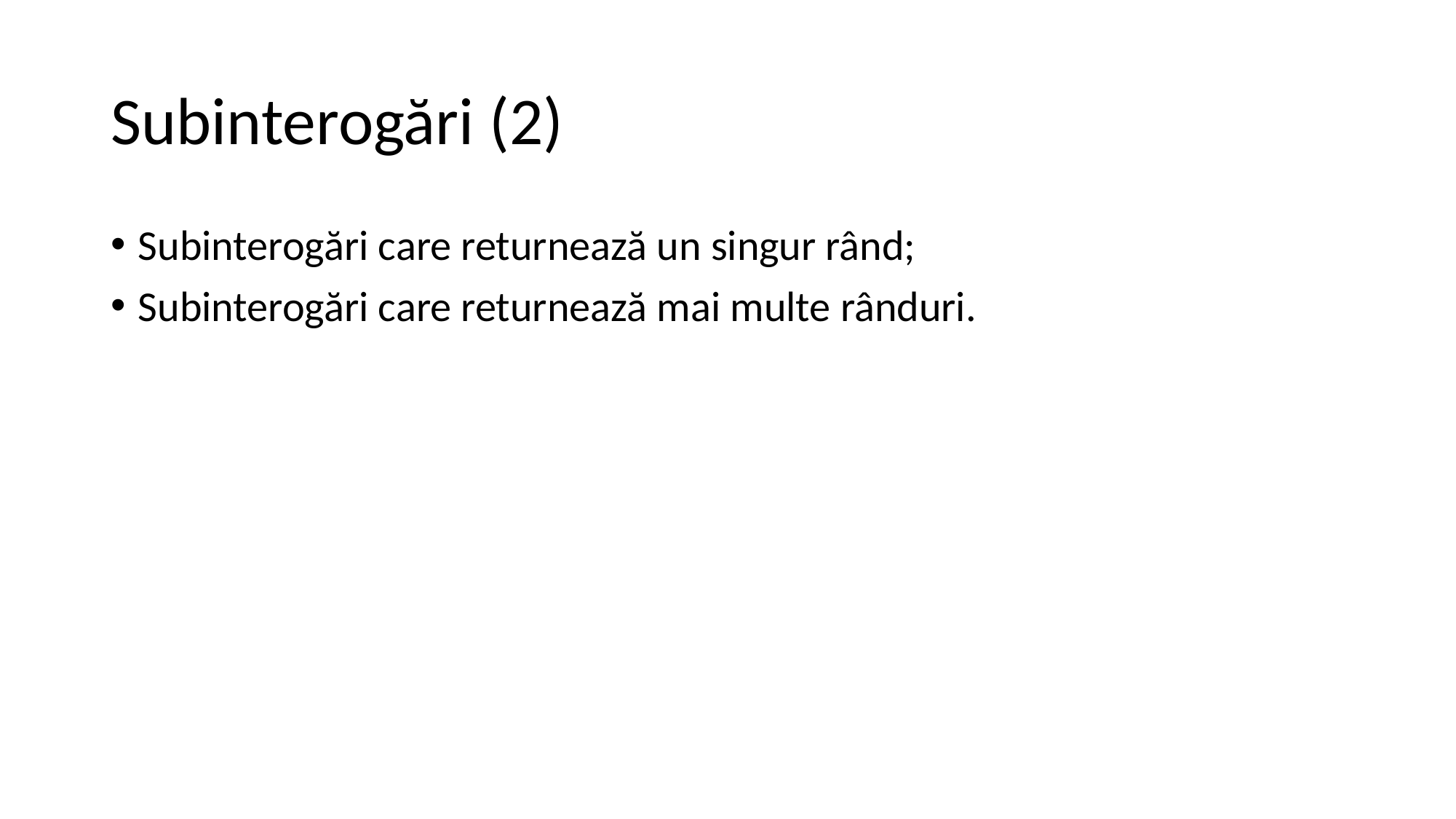

# Subinterogări (2)
Subinterogări care returnează un singur rând;
Subinterogări care returnează mai multe rânduri.